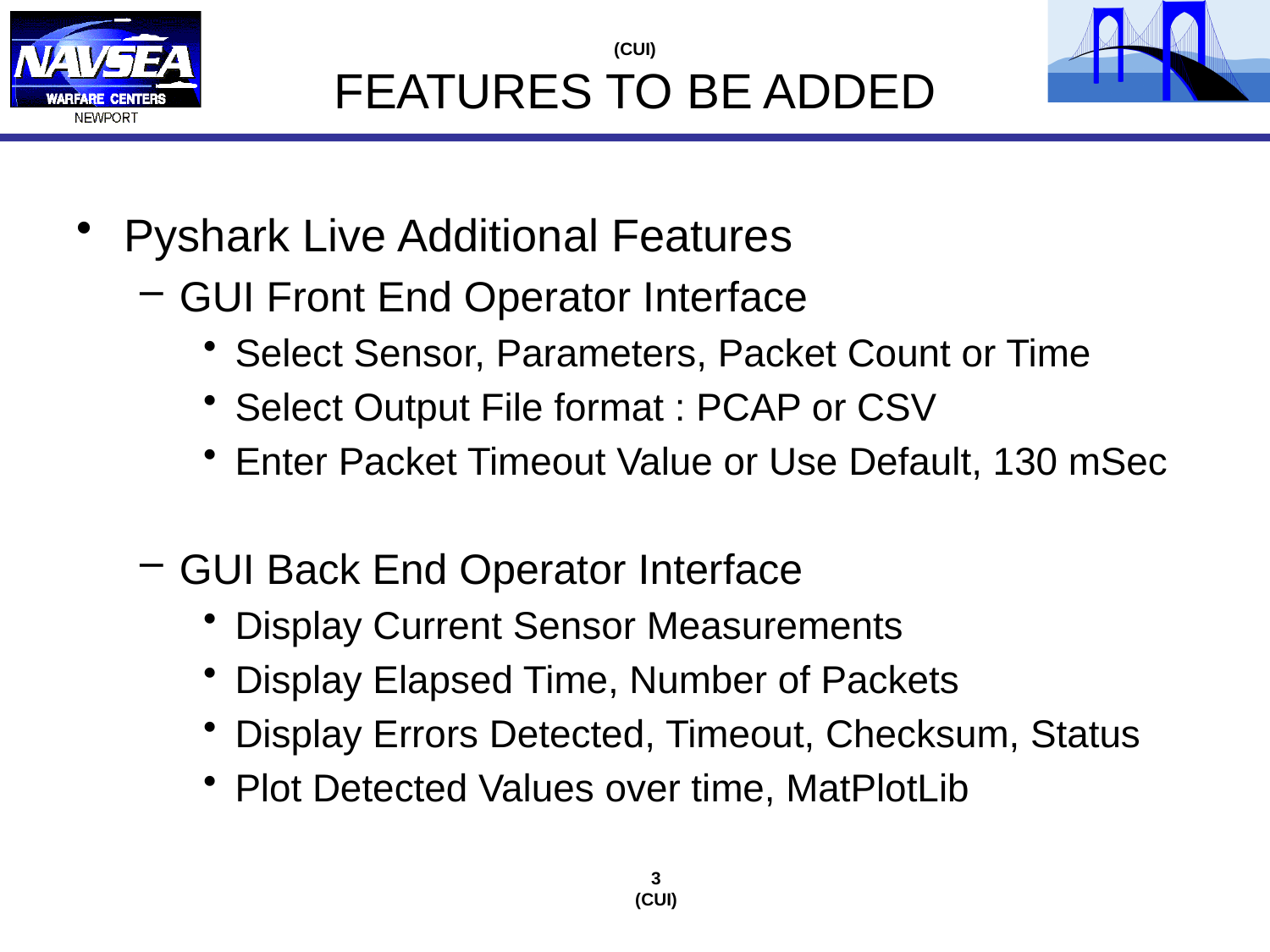

# (CUI) FEATURES TO BE ADDED

Pyshark Live Additional Features
GUI Front End Operator Interface
Select Sensor, Parameters, Packet Count or Time
Select Output File format : PCAP or CSV
Enter Packet Timeout Value or Use Default, 130 mSec

GUI Back End Operator Interface
Display Current Sensor Measurements
Display Elapsed Time, Number of Packets
Display Errors Detected, Timeout, Checksum, Status
Plot Detected Values over time, MatPlotLib

3
(CUI)